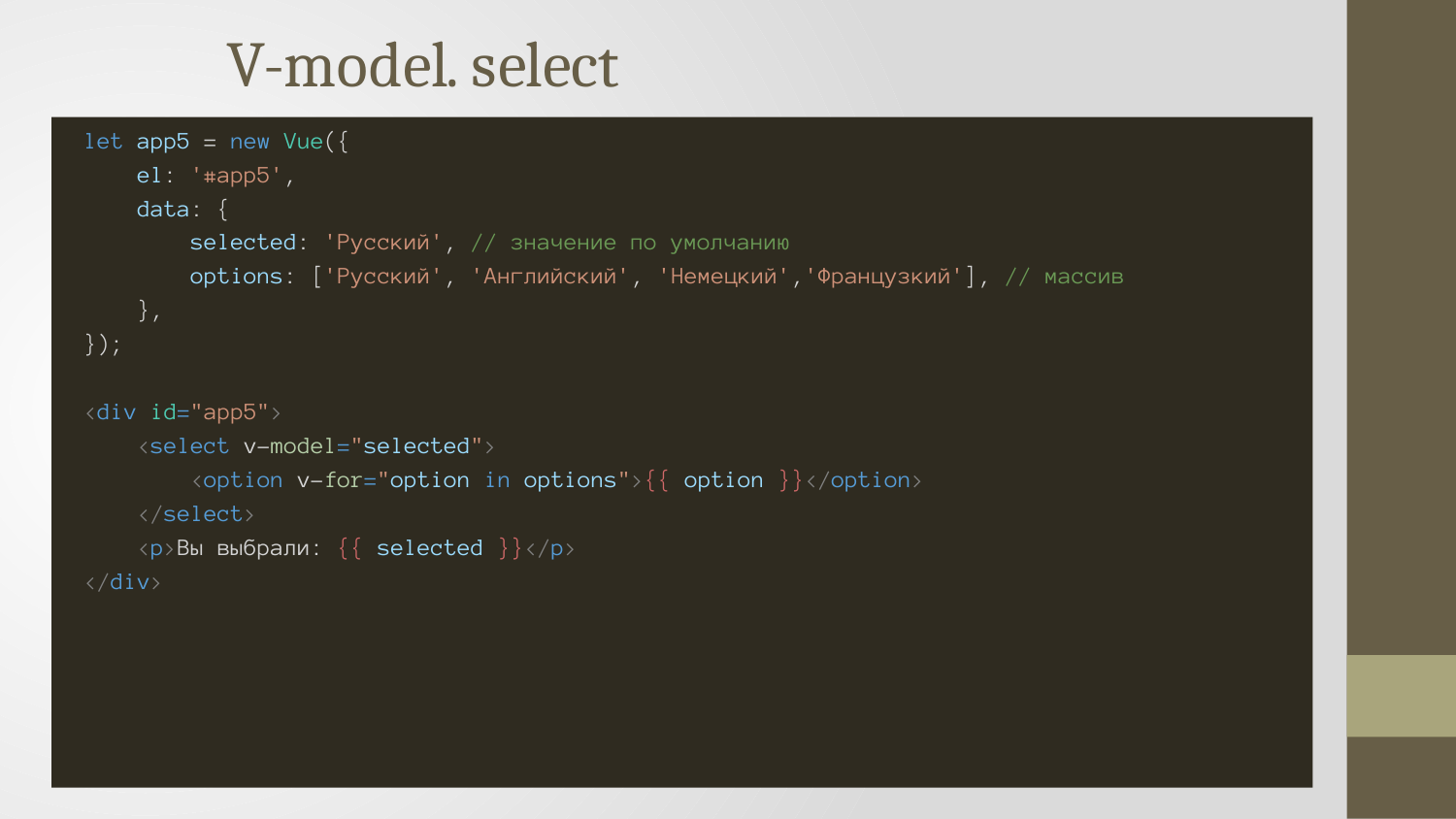

# V-model. select
let app5 = new Vue({
    el: '#app5',
    data: {
        selected: 'Русский', // значение по умолчанию
        options: ['Русский', 'Английский', 'Немецкий','Французкий'], // массив
    },
});

<div id="app5">
    <select v-model="selected">
        <option v-for="option in options">{{ option }}</option>
    </select>
    <p>Вы выбрали: {{ selected }}</p>
</div>